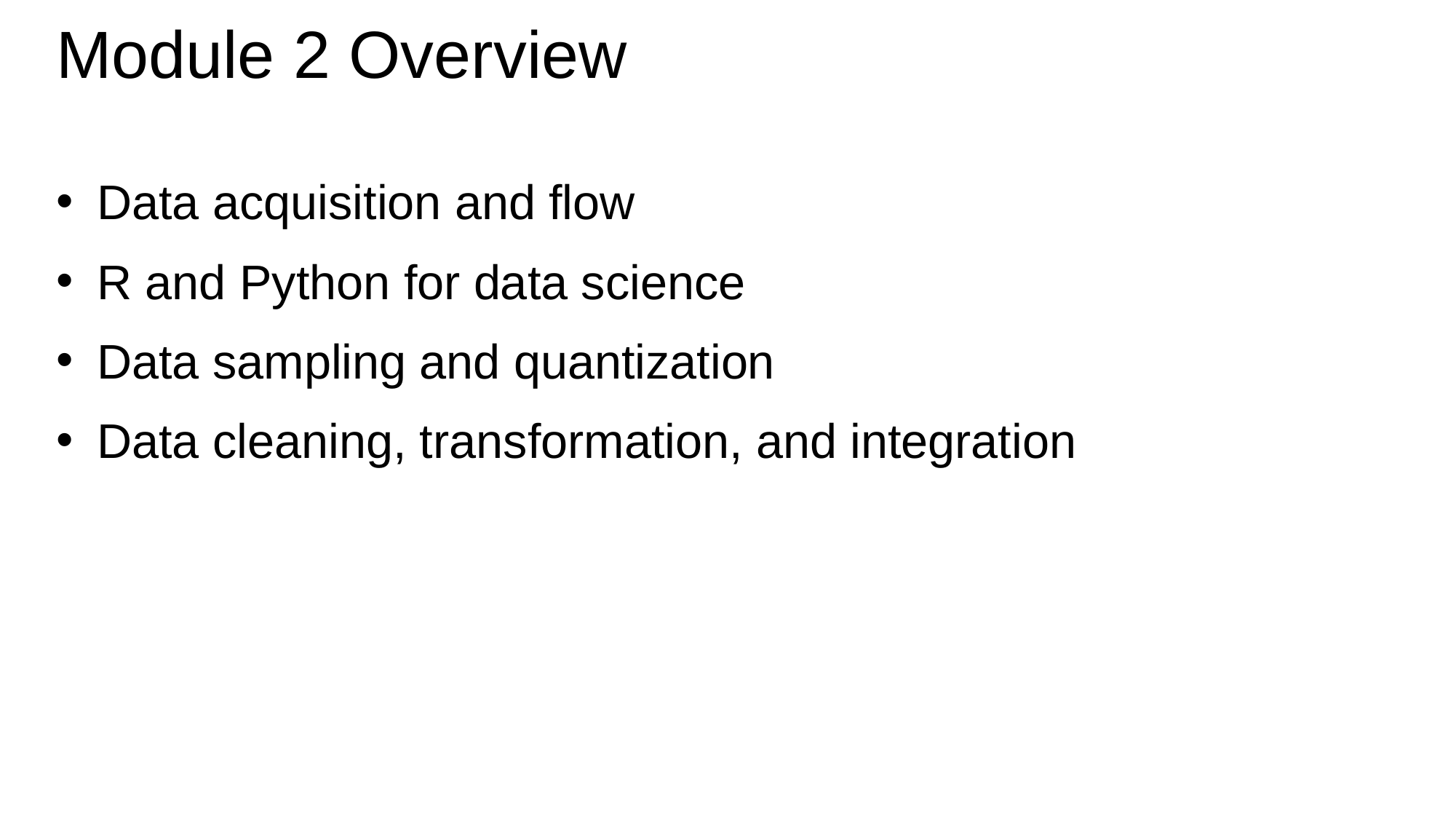

# Module 2 Overview
Data acquisition and flow
R and Python for data science
Data sampling and quantization
Data cleaning, transformation, and integration
​